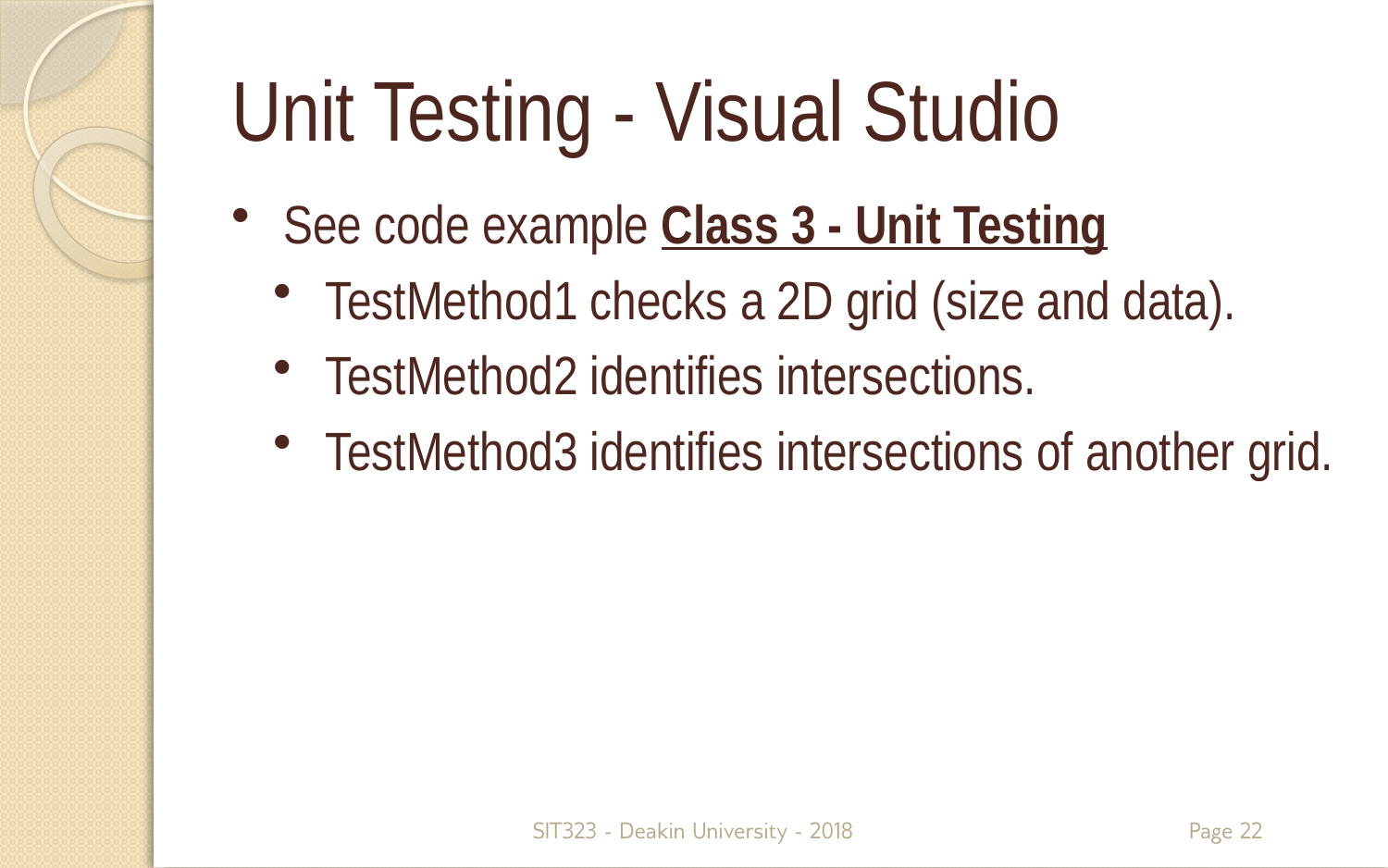

# Unit Testing - Visual Studio
See code example Class 3 - Unit Testing
TestMethod1 checks a 2D grid (size and data).
TestMethod2 identifies intersections.
TestMethod3 identifies intersections of another grid.
SIT323 - Deakin University - 2018
Page 22